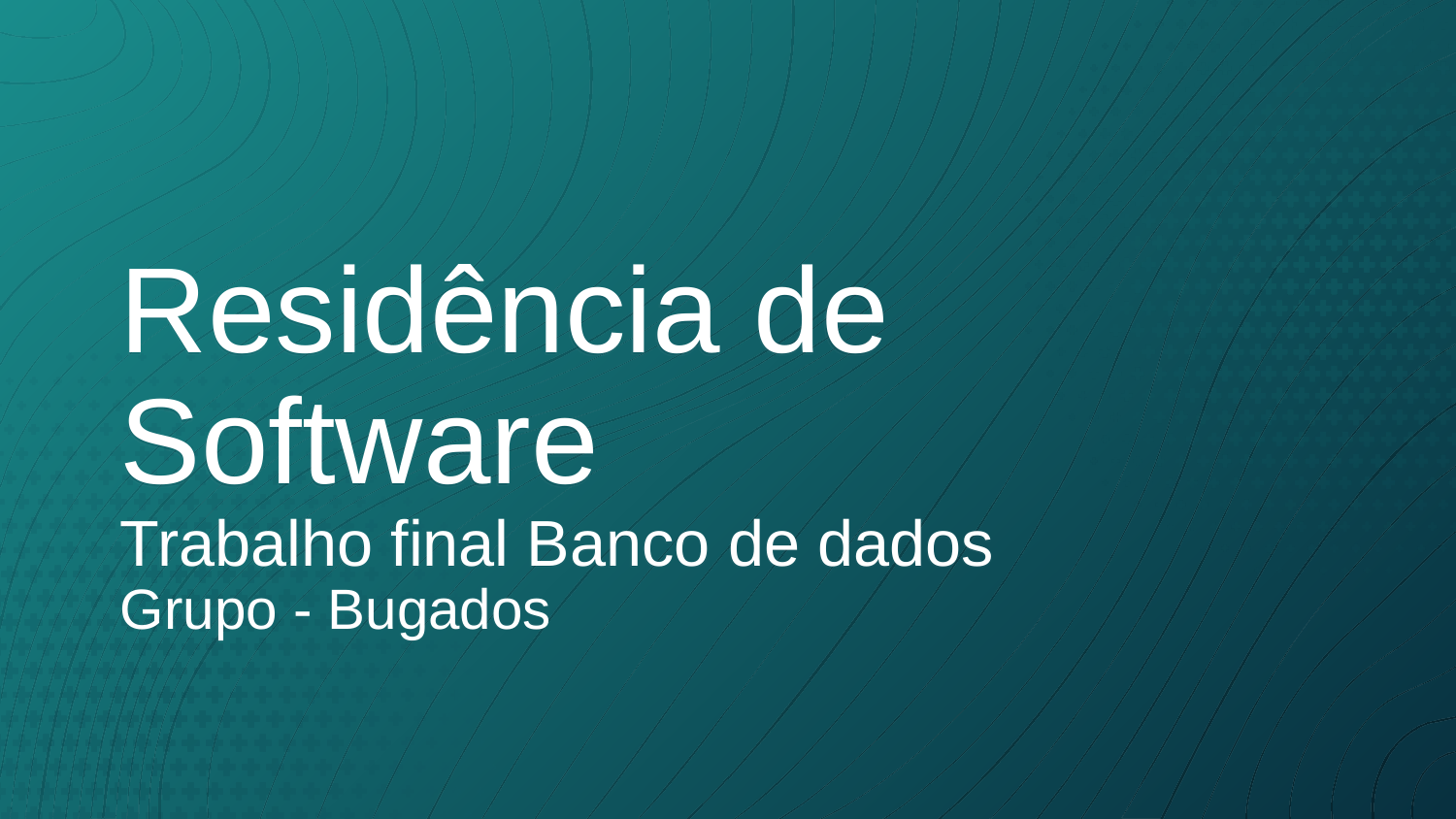

# Residência de Software Trabalho final Banco de dados Grupo - Bugados